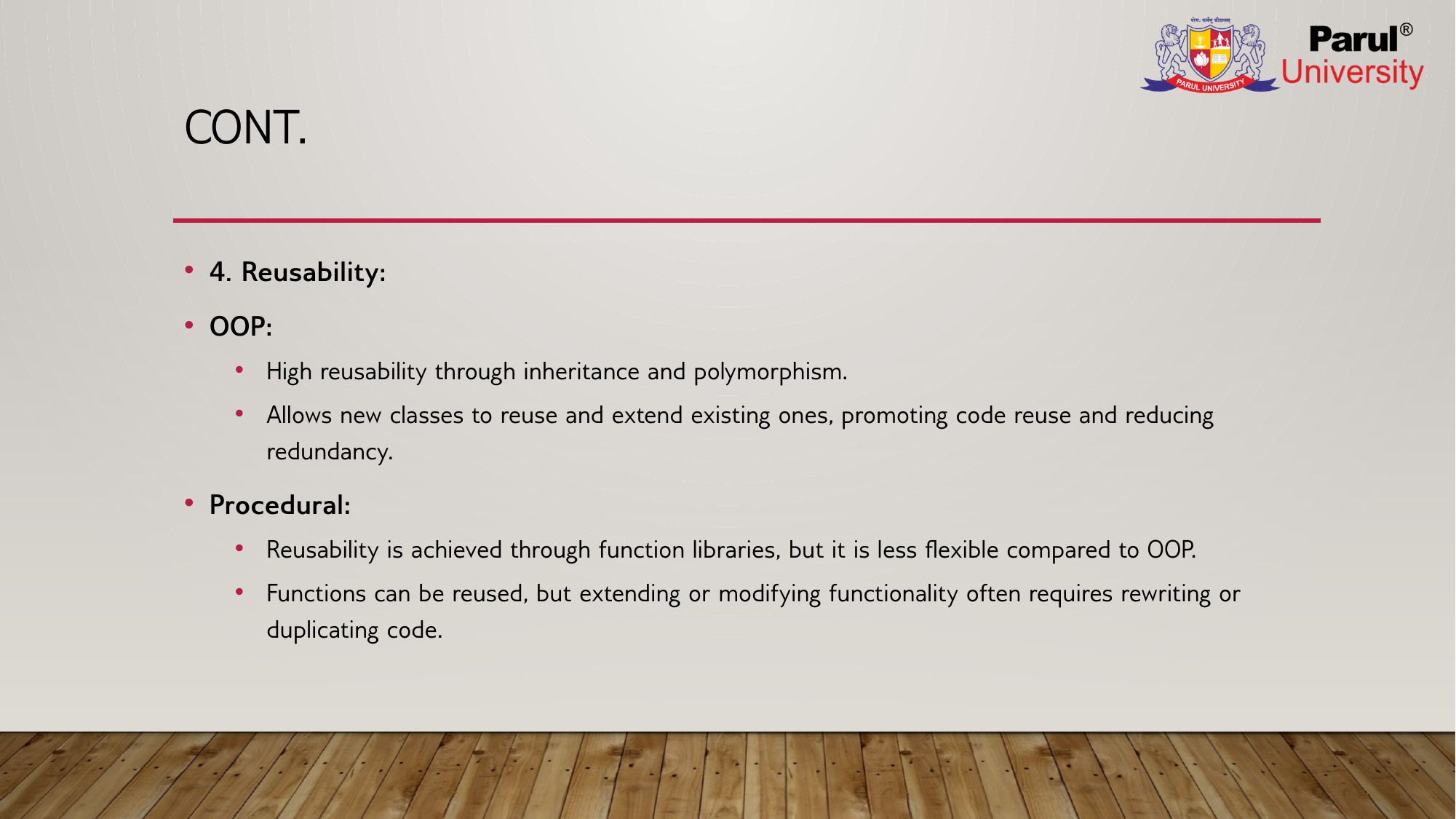

# Cont.
4. Reusability:
OOP:
High reusability through inheritance and polymorphism.
Allows new classes to reuse and extend existing ones, promoting code reuse and reducing redundancy.
Procedural:
Reusability is achieved through function libraries, but it is less flexible compared to OOP.
Functions can be reused, but extending or modifying functionality often requires rewriting or duplicating code.